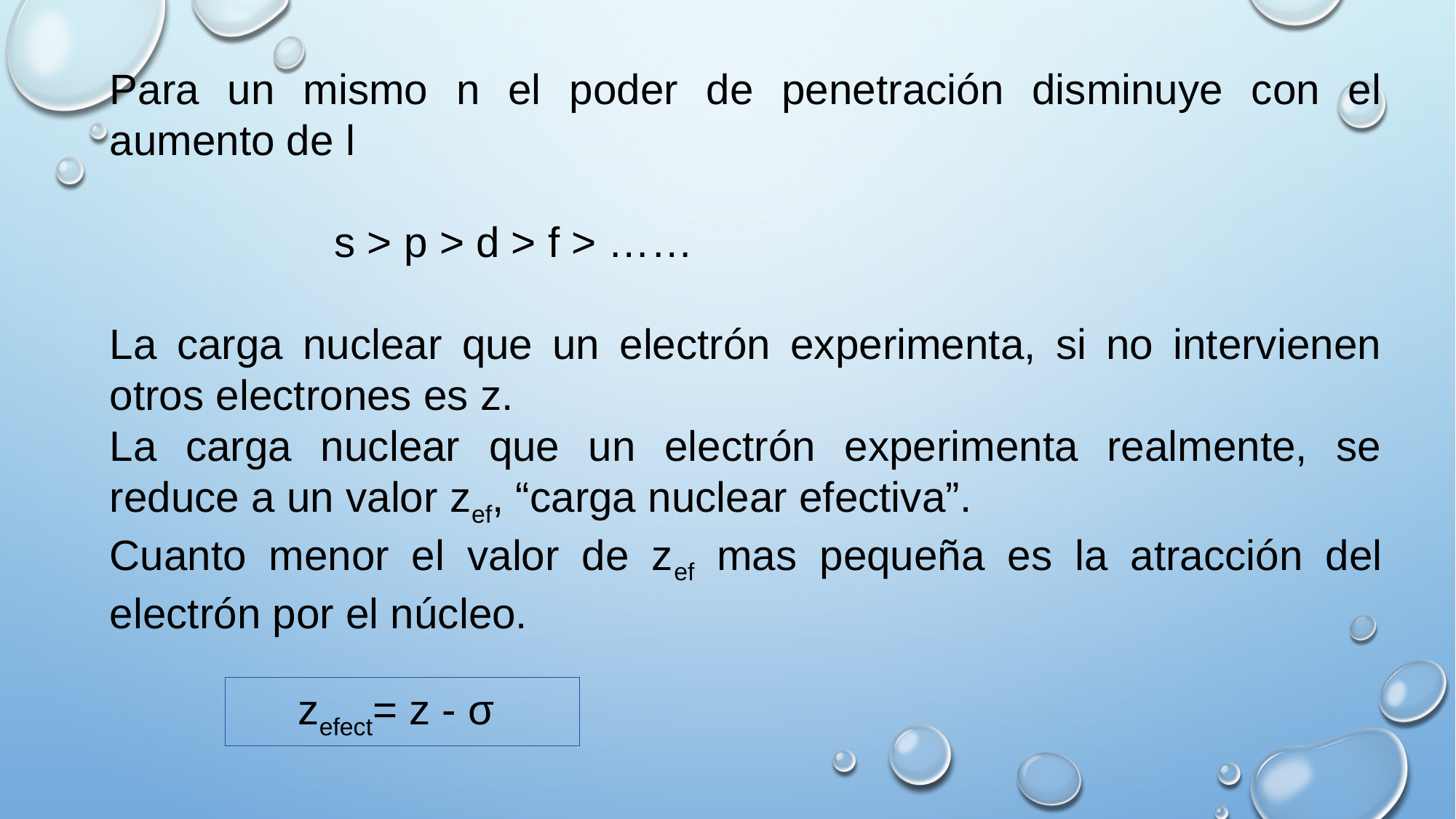

Para un mismo n el poder de penetración disminuye con el aumento de l

                   s > p > d > f > ……

La carga nuclear que un electrón experimenta, si no intervienen otros electrones es z.
La carga nuclear que un electrón experimenta realmente, se reduce a un valor zef, “carga nuclear efectiva”.
Cuanto menor el valor de zef mas pequeña es la atracción del electrón por el núcleo.
zefect= z - σ